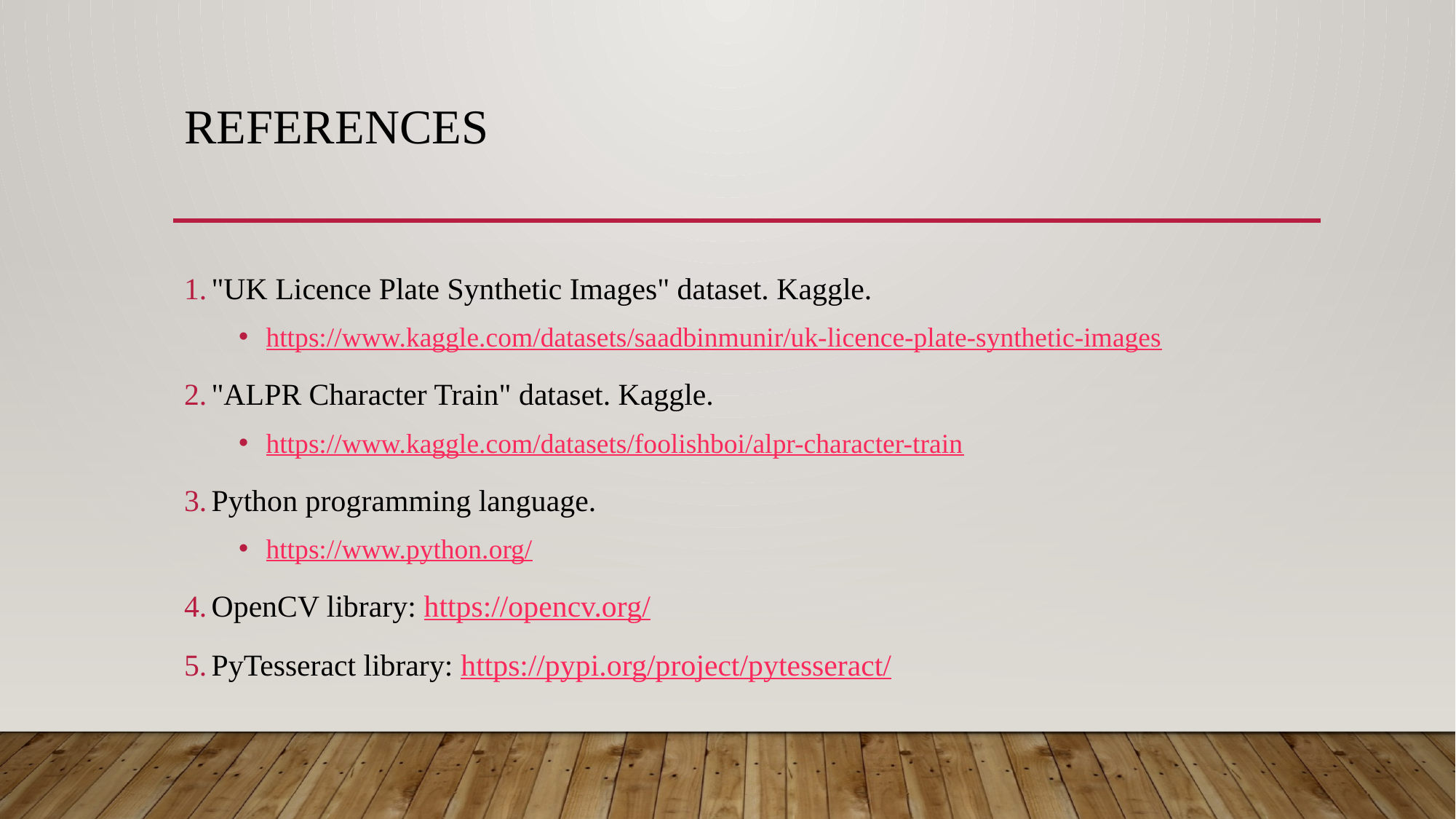

# References
"UK Licence Plate Synthetic Images" dataset. Kaggle.
https://www.kaggle.com/datasets/saadbinmunir/uk-licence-plate-synthetic-images
"ALPR Character Train" dataset. Kaggle.
https://www.kaggle.com/datasets/foolishboi/alpr-character-train
Python programming language.
https://www.python.org/
OpenCV library: https://opencv.org/
PyTesseract library: https://pypi.org/project/pytesseract/